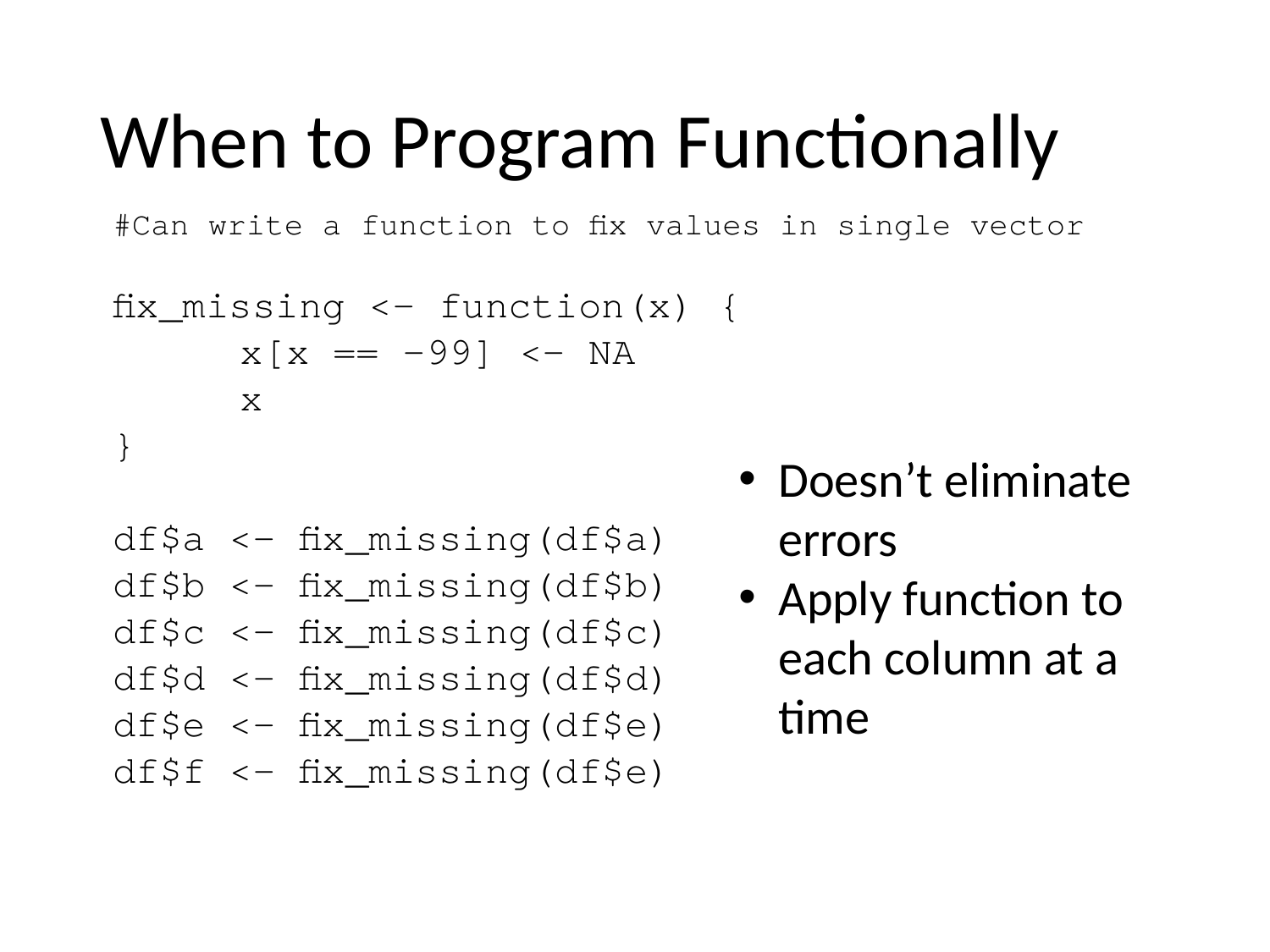

# When to Program Functionally
#Can write a function to fix values in single vector

fix_missing <- function(x) {
	x[x == -99] <- NA
	x
}

df$a <- fix_missing(df$a)
df$b <- fix_missing(df$b)
df$c <- fix_missing(df$c)
df$d <- fix_missing(df$d)
df$e <- fix_missing(df$e)
df$f <- fix_missing(df$e)
Doesn’t eliminate errors
Apply function to each column at a time